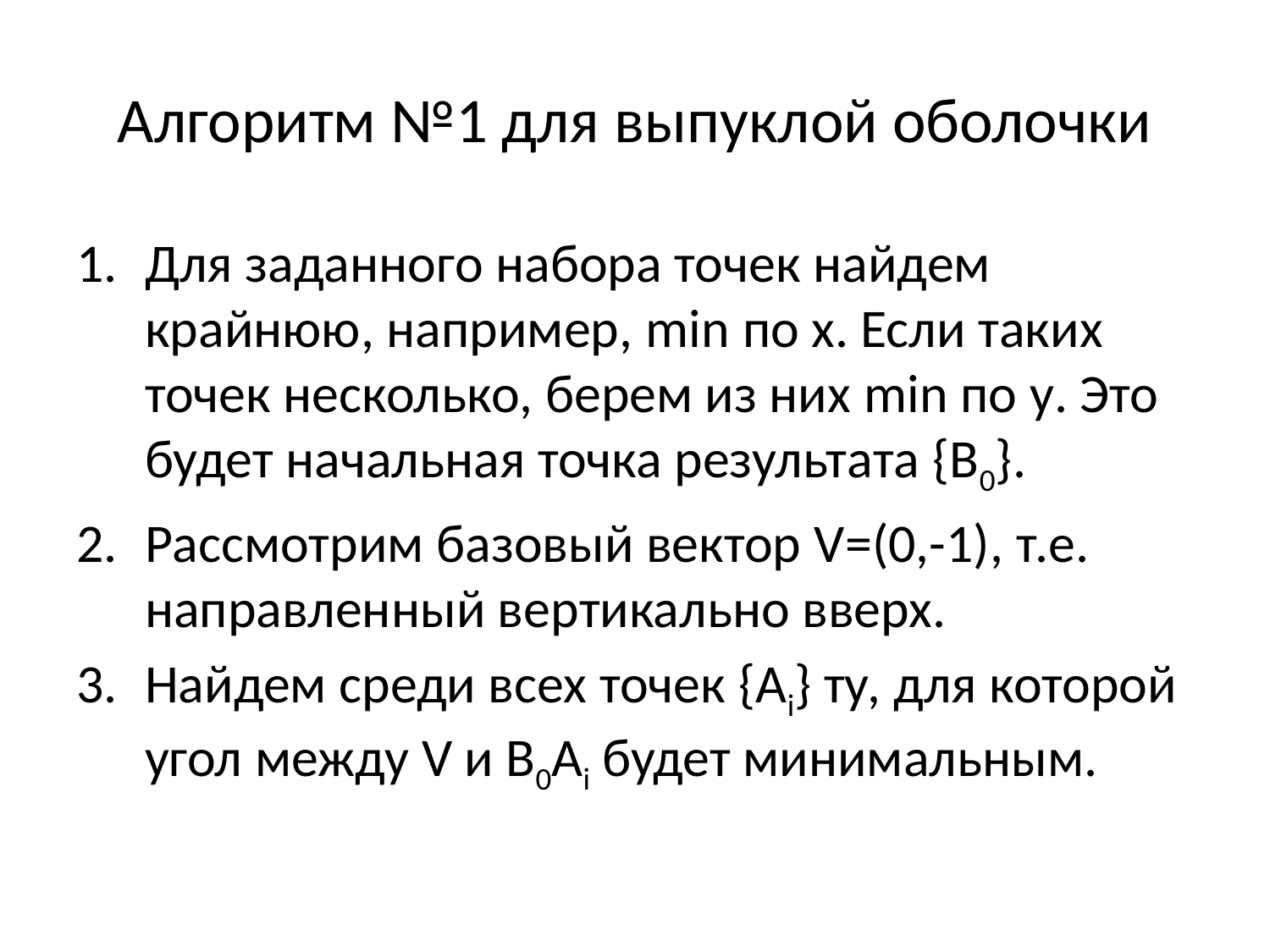

# Алгоритм №1 для выпуклой оболочки
Для заданного набора точек найдем крайнюю, например, min по x. Если таких точек несколько, берем из них min по y. Это будет начальная точка результата {B0}.
Рассмотрим базовый вектор V=(0,-1), т.е. направленный вертикально вверх.
Найдем среди всех точек {Ai} ту, для которой угол между V и B0Ai будет минимальным.